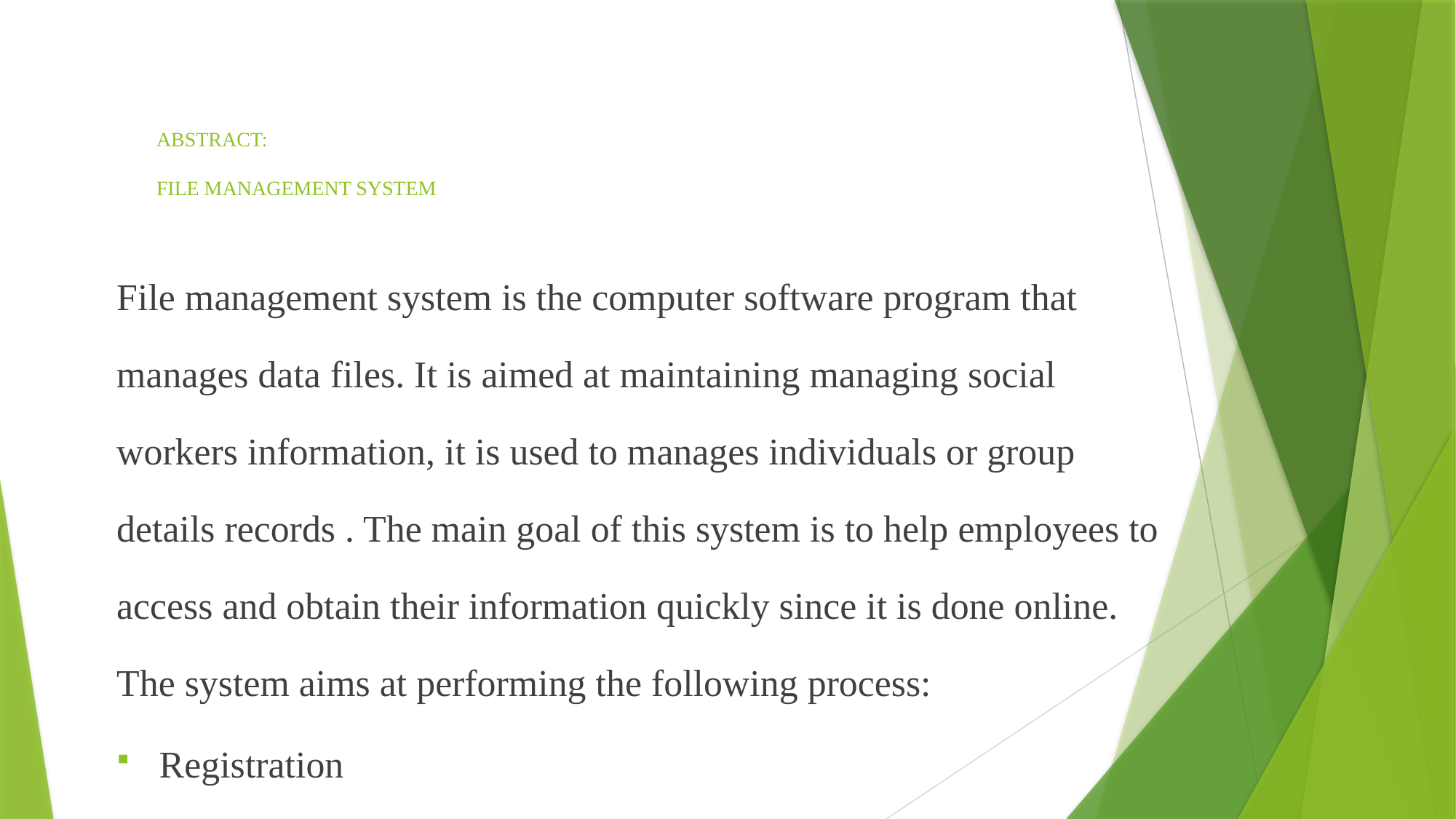

# ABSTRACT: FILE MANAGEMENT SYSTEM
File management system is the computer software program that manages data files. It is aimed at maintaining managing social workers information, it is used to manages individuals or group details records . The main goal of this system is to help employees to access and obtain their information quickly since it is done online. The system aims at performing the following process:
Registration